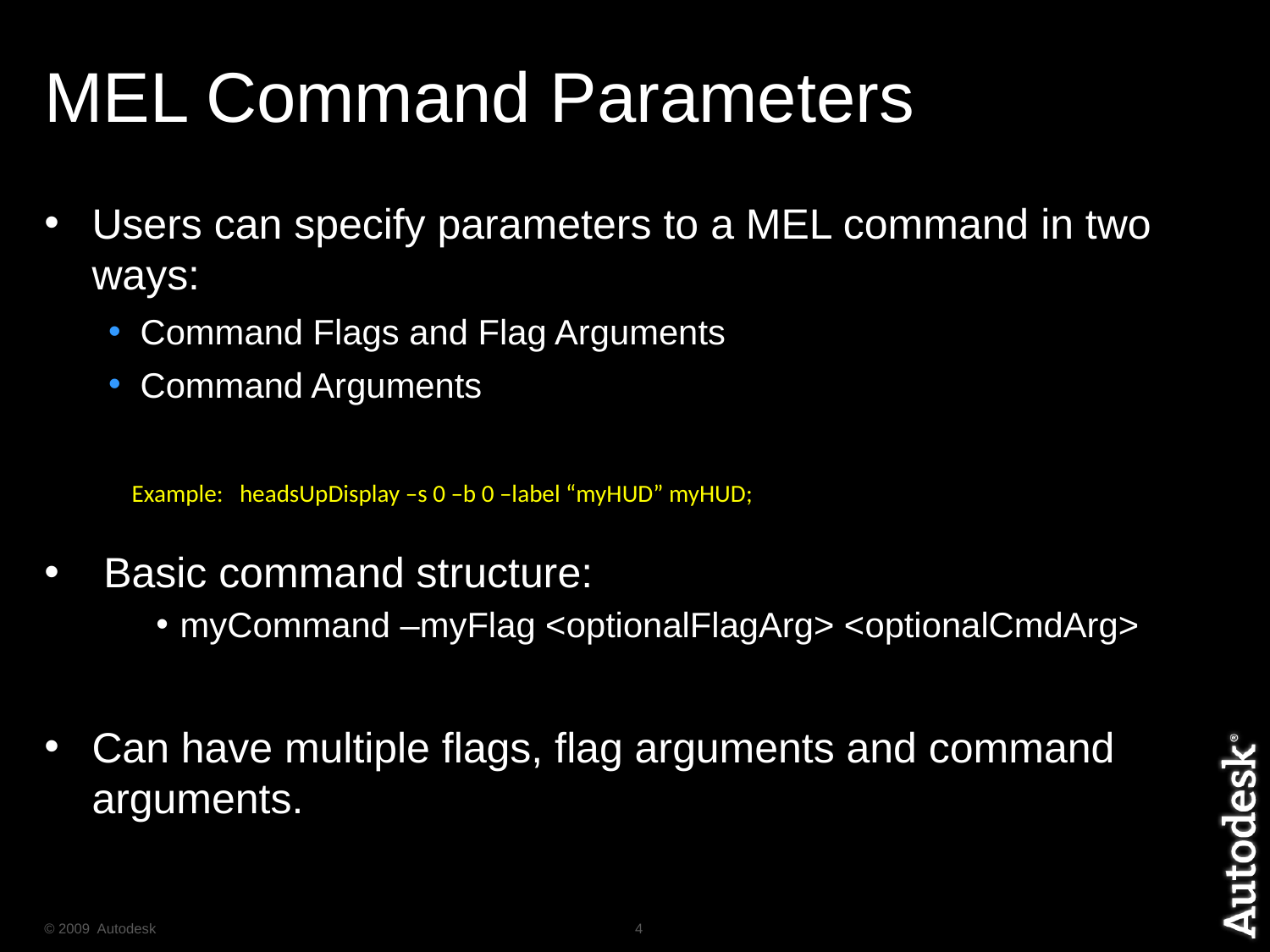

# MEL Command Parameters
Users can specify parameters to a MEL command in two ways:
Command Flags and Flag Arguments
Command Arguments

Example:   headsUpDisplay –s 0 –b 0 –label “myHUD” myHUD;

 Basic command structure:
myCommand –myFlag <optionalFlagArg> <optionalCmdArg>

Can have multiple flags, flag arguments and command arguments.